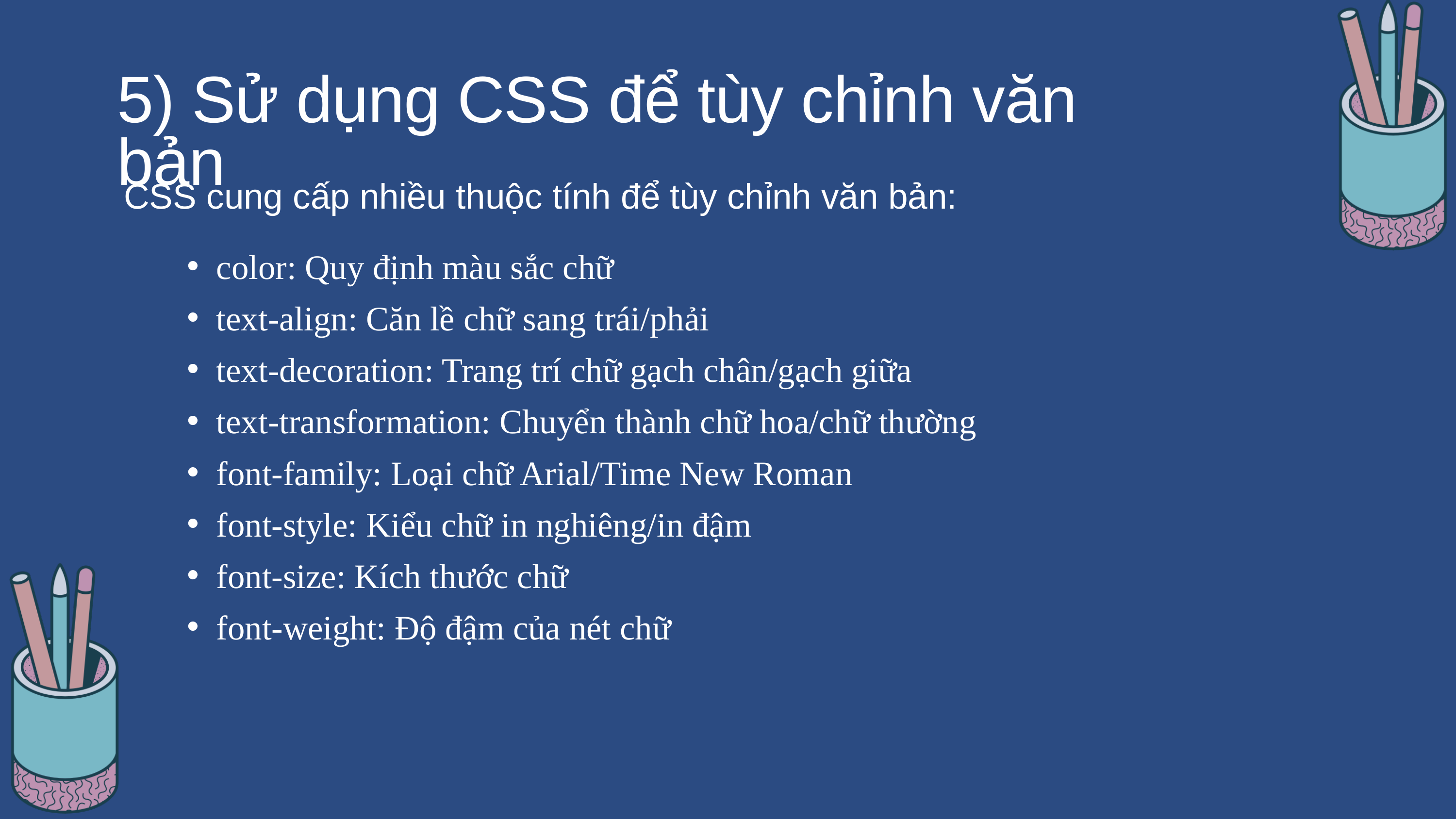

5) Sử dụng CSS để tùy chỉnh văn bản
CSS cung cấp nhiều thuộc tính để tùy chỉnh văn bản:
color: Quy định màu sắc chữ
text-align: Căn lề chữ sang trái/phải
text-decoration: Trang trí chữ gạch chân/gạch giữa
text-transformation: Chuyển thành chữ hoa/chữ thường
font-family: Loại chữ Arial/Time New Roman
font-style: Kiểu chữ in nghiêng/in đậm
font-size: Kích thước chữ
font-weight: Độ đậm của nét chữ